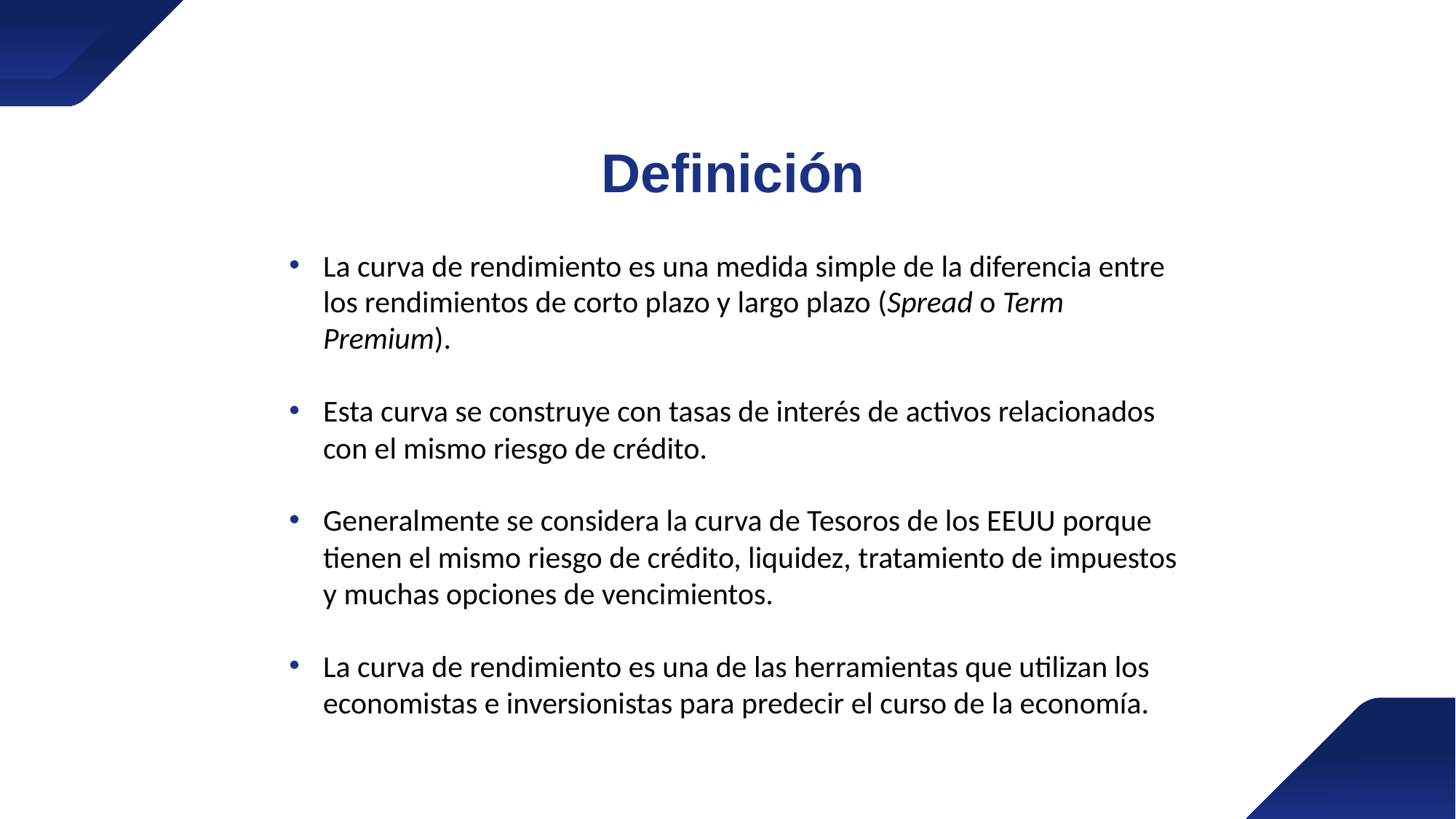

Definición
La curva de rendimiento es una medida simple de la diferencia entre los rendimientos de corto plazo y largo plazo (Spread o Term Premium).

Esta curva se construye con tasas de interés de activos relacionados con el mismo riesgo de crédito.

Generalmente se considera la curva de Tesoros de los EEUU porque tienen el mismo riesgo de crédito, liquidez, tratamiento de impuestos y muchas opciones de vencimientos.

La curva de rendimiento es una de las herramientas que utilizan los economistas e inversionistas para predecir el curso de la economía.